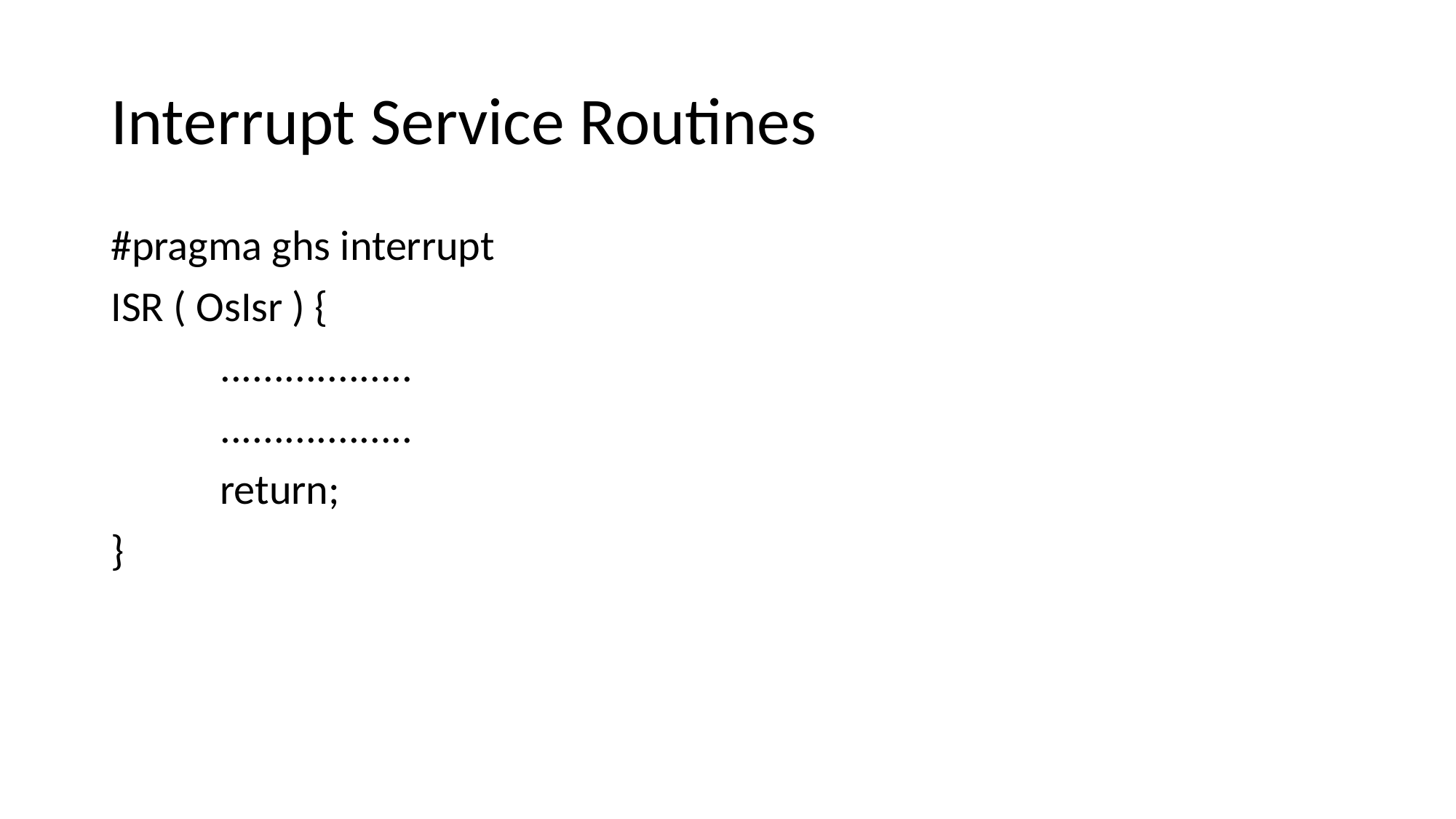

# Interrupt Service Routines
#pragma ghs interrupt
ISR ( OsIsr ) {
	..................
	..................
	return;
}